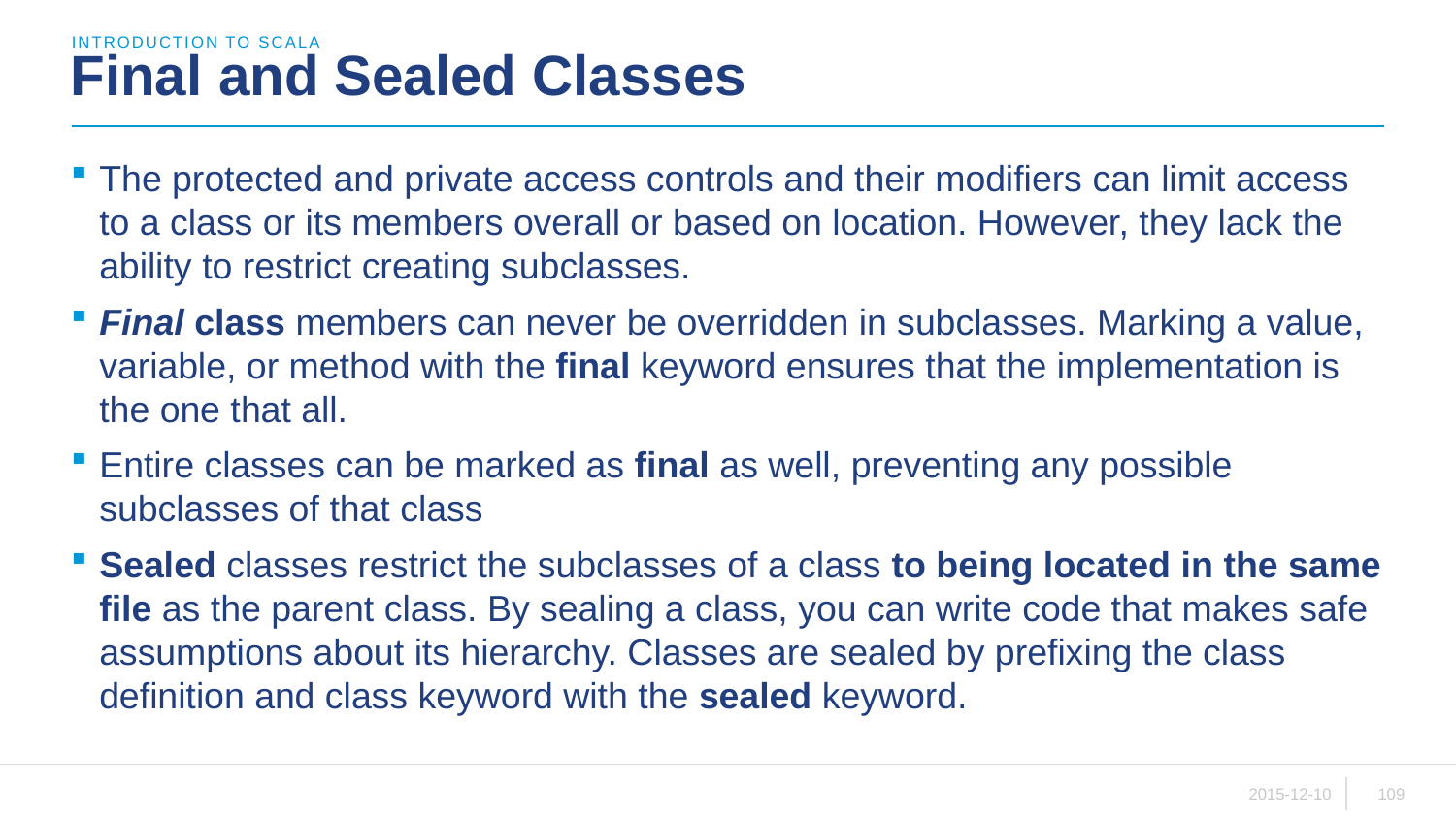

introduction to scala
# Final and Sealed Classes
The protected and private access controls and their modifiers can limit access to a class or its members overall or based on location. However, they lack the ability to restrict creating subclasses.
Final class members can never be overridden in subclasses. Marking a value, variable, or method with the final keyword ensures that the implementation is the one that all.
Entire classes can be marked as final as well, preventing any possible subclasses of that class
Sealed classes restrict the subclasses of a class to being located in the same file as the parent class. By sealing a class, you can write code that makes safe assumptions about its hierarchy. Classes are sealed by prefixing the class definition and class keyword with the sealed keyword.